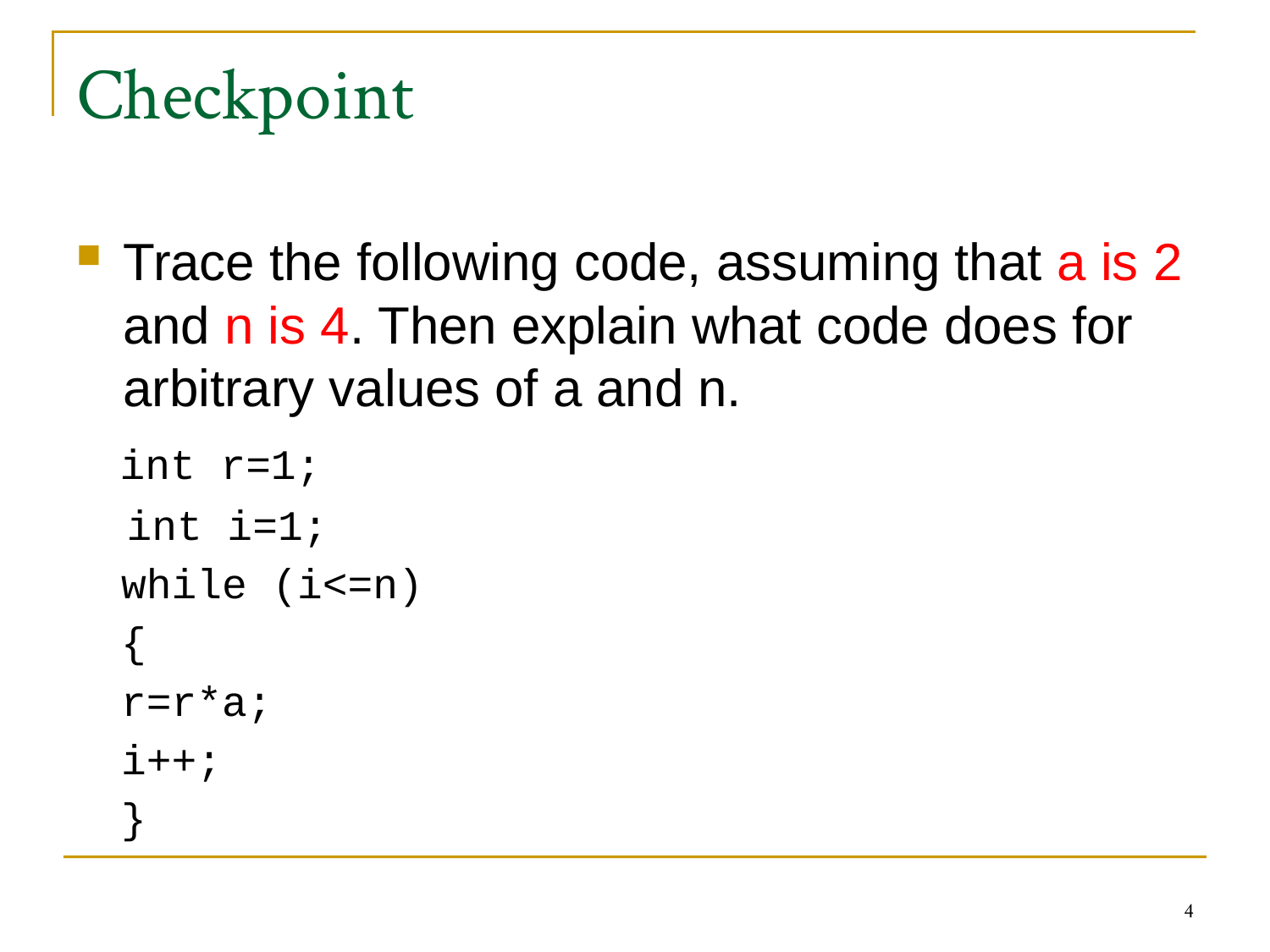

# Checkpoint
Trace the following code, assuming that a is 2 and n is 4. Then explain what code does for arbitrary values of a and n.
   int r=1;
  int i=1;
while (i<=n)
{
	r=r*a;
	i++;
}
4